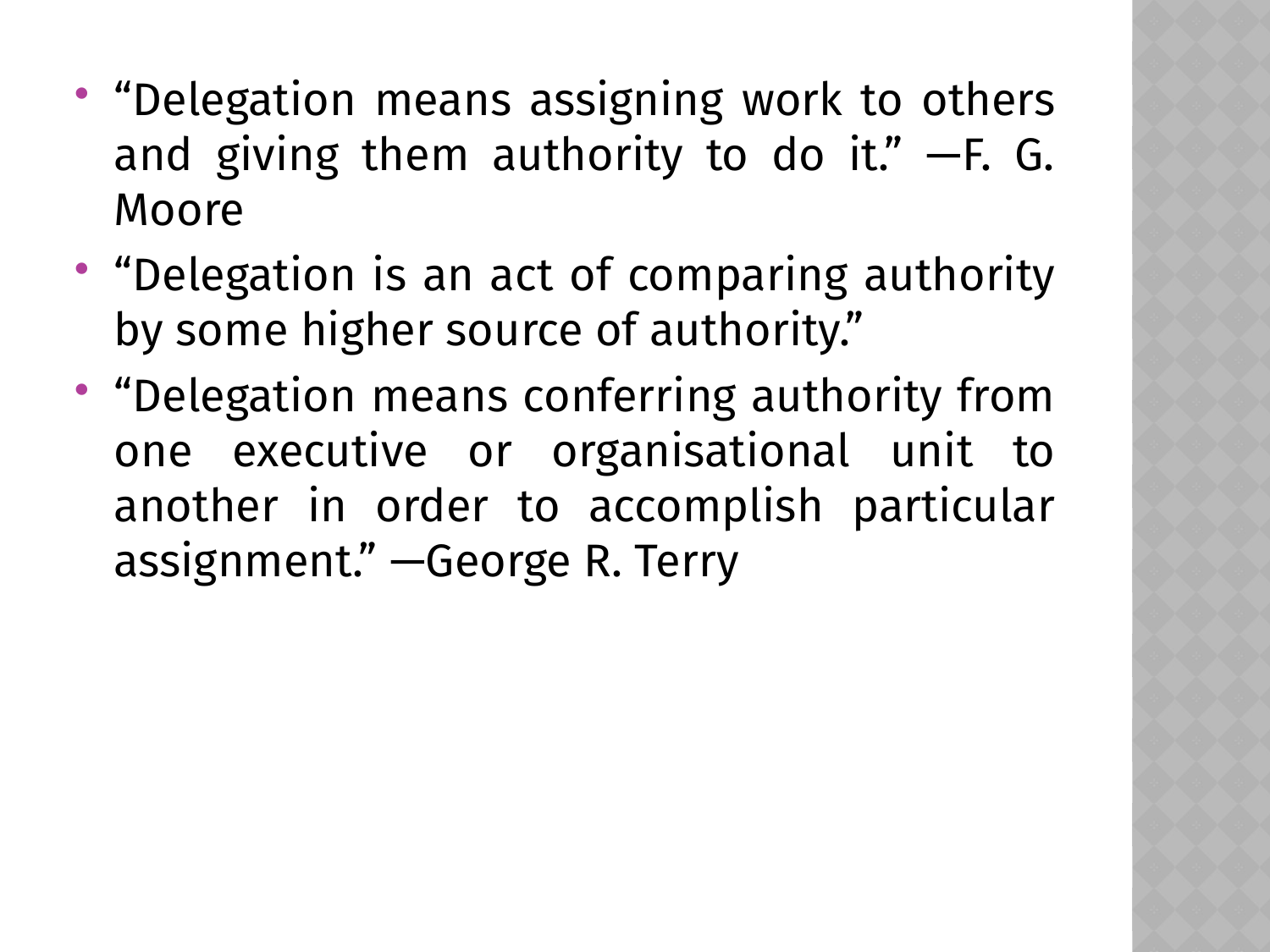

“Delegation means assigning work to others and giving them authority to do it.” —F. G. Moore
“Delegation is an act of comparing authority by some higher source of authority.”
“Delegation means conferring authority from one executive or organisational unit to another in order to accomplish particular assignment.” —George R. Terry